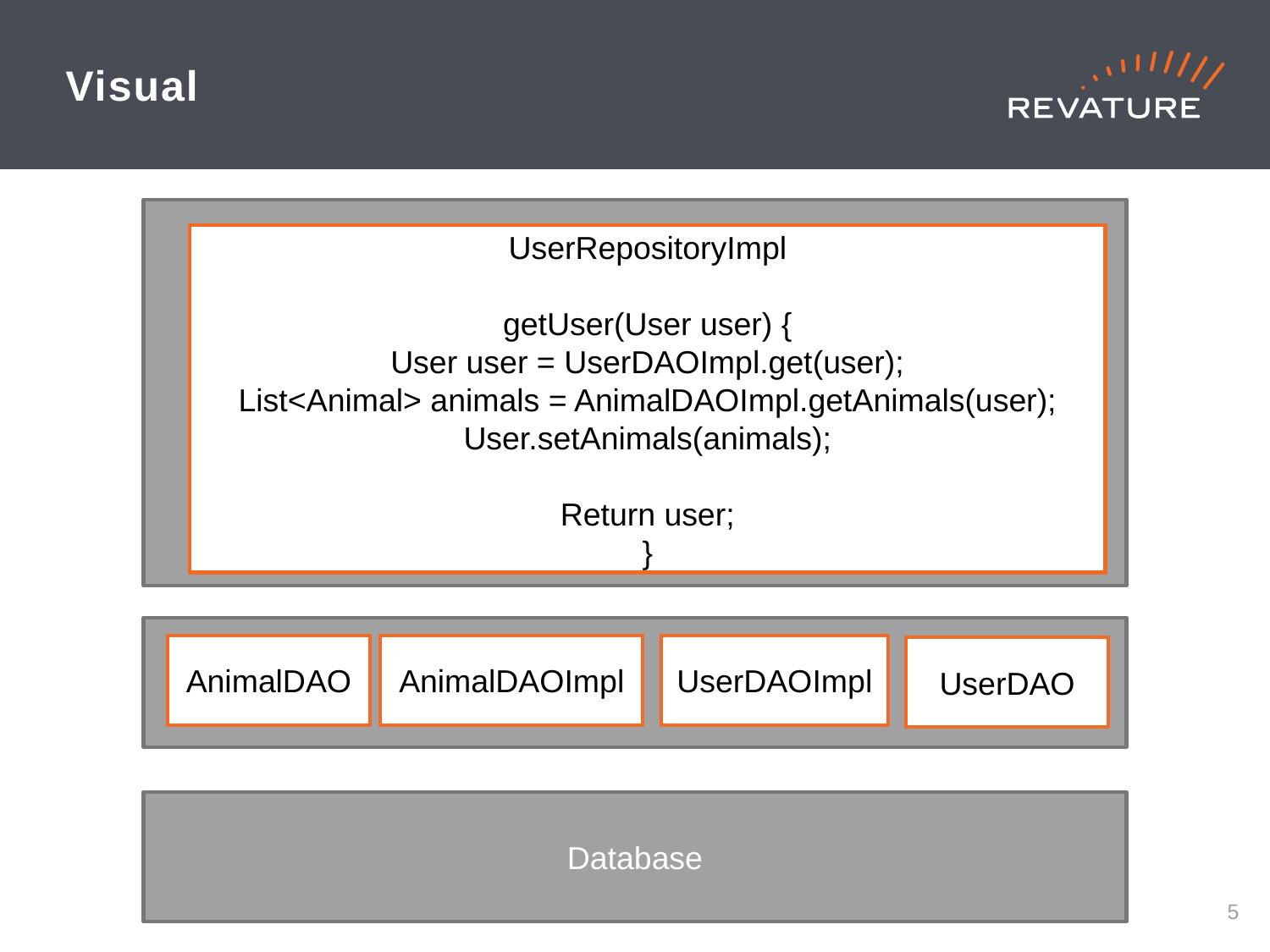

# Visual

UserRepositoryImpl

getUser(User user) {
User user = UserDAOImpl.get(user);
List<Animal> animals = AnimalDAOImpl.getAnimals(user);
User.setAnimals(animals);

Return user;
}

AnimalDAO
AnimalDAOImpl
UserDAOImpl
UserDAO
Database
5